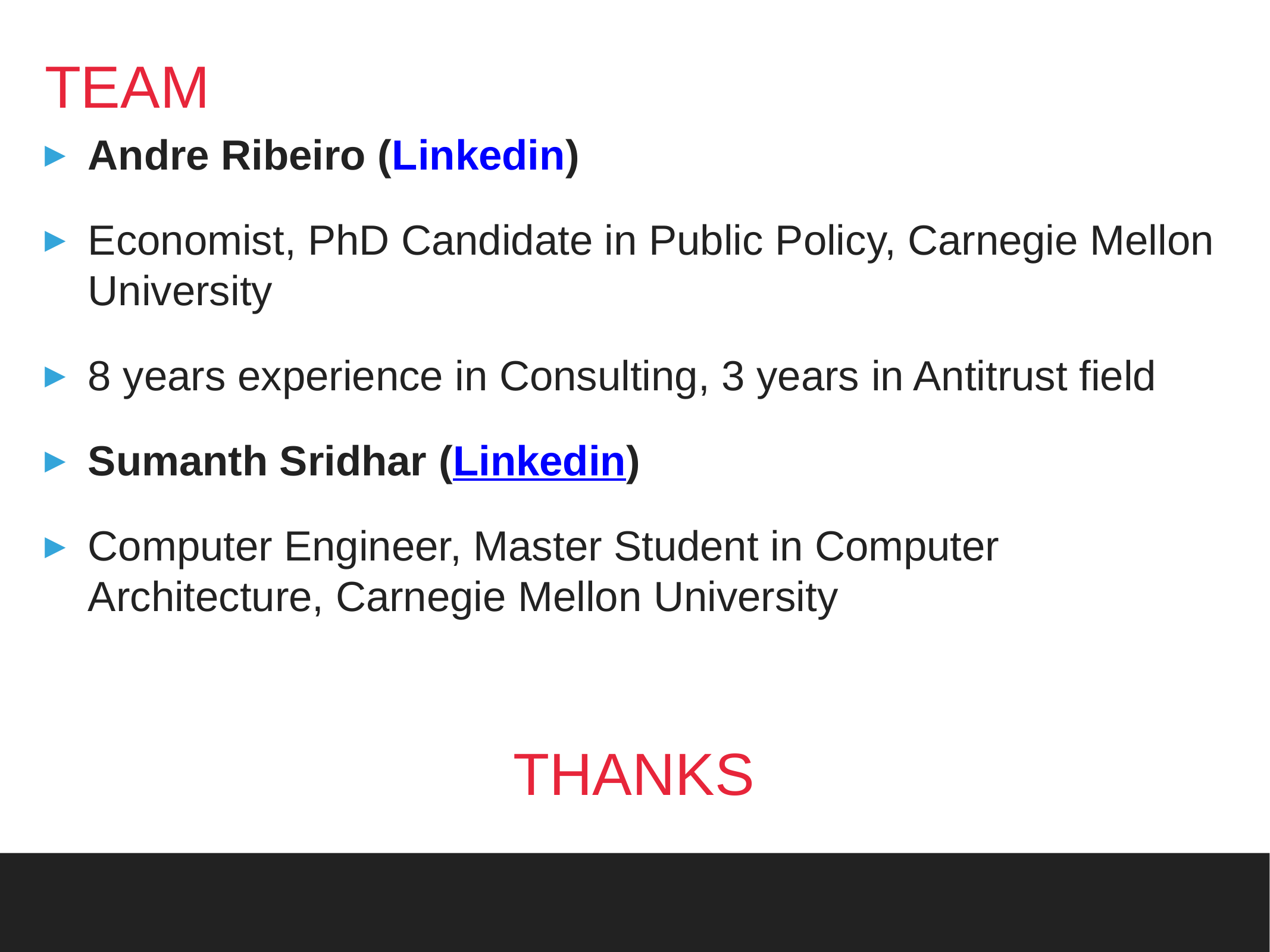

# TEAM
Andre Ribeiro (Linkedin)
Economist, PhD Candidate in Public Policy, Carnegie Mellon University
8 years experience in Consulting, 3 years in Antitrust field
Sumanth Sridhar (Linkedin)
Computer Engineer, Master Student in Computer Architecture, Carnegie Mellon University

THANKS